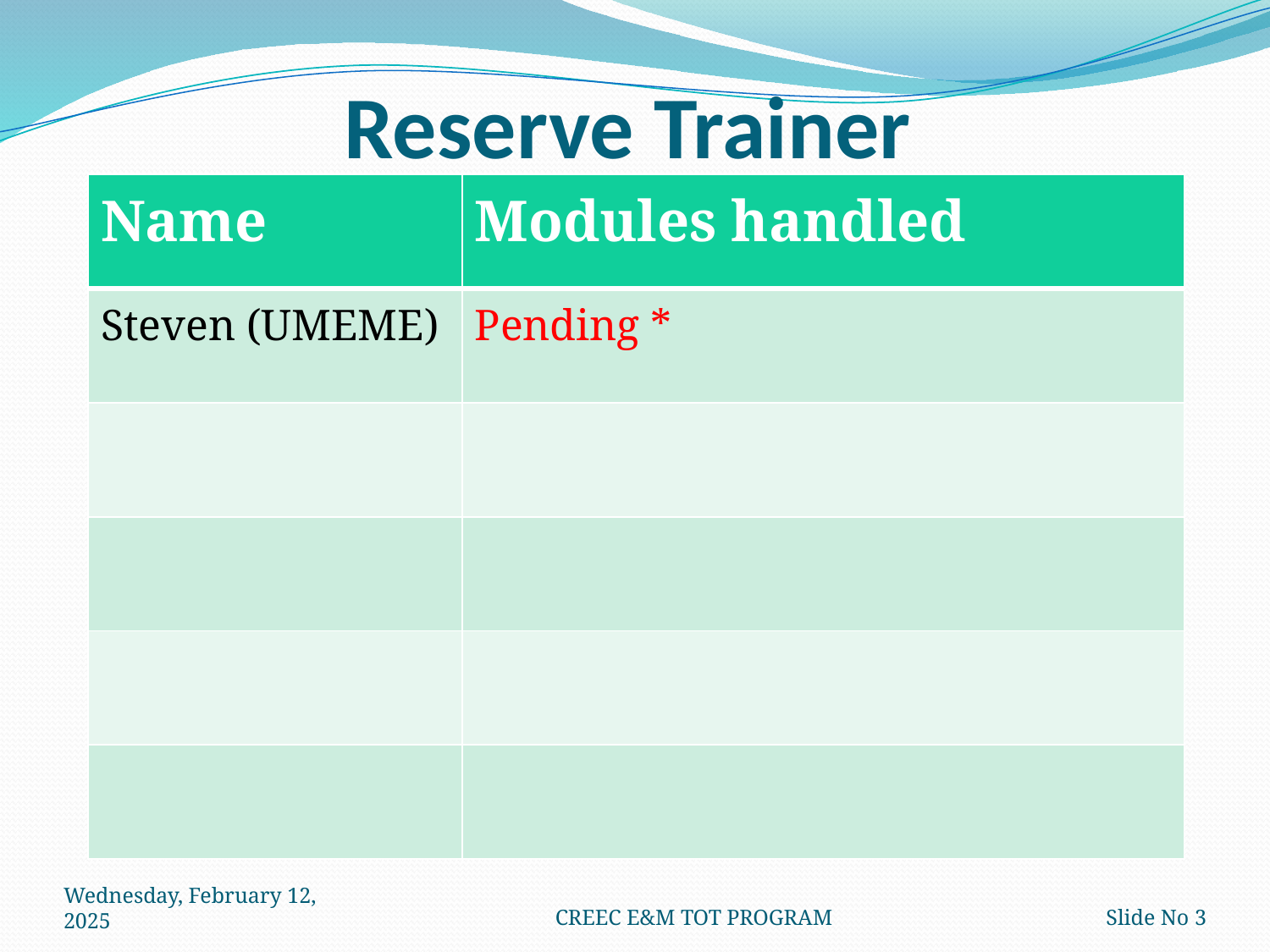

# Reserve Trainer
| Name | Modules handled |
| --- | --- |
| Steven (UMEME) | Pending \* |
|  |  |
|  |  |
|  |  |
|  |  |
Wednesday, February 12, 2025
CREEC E&M TOT PROGRAM
3